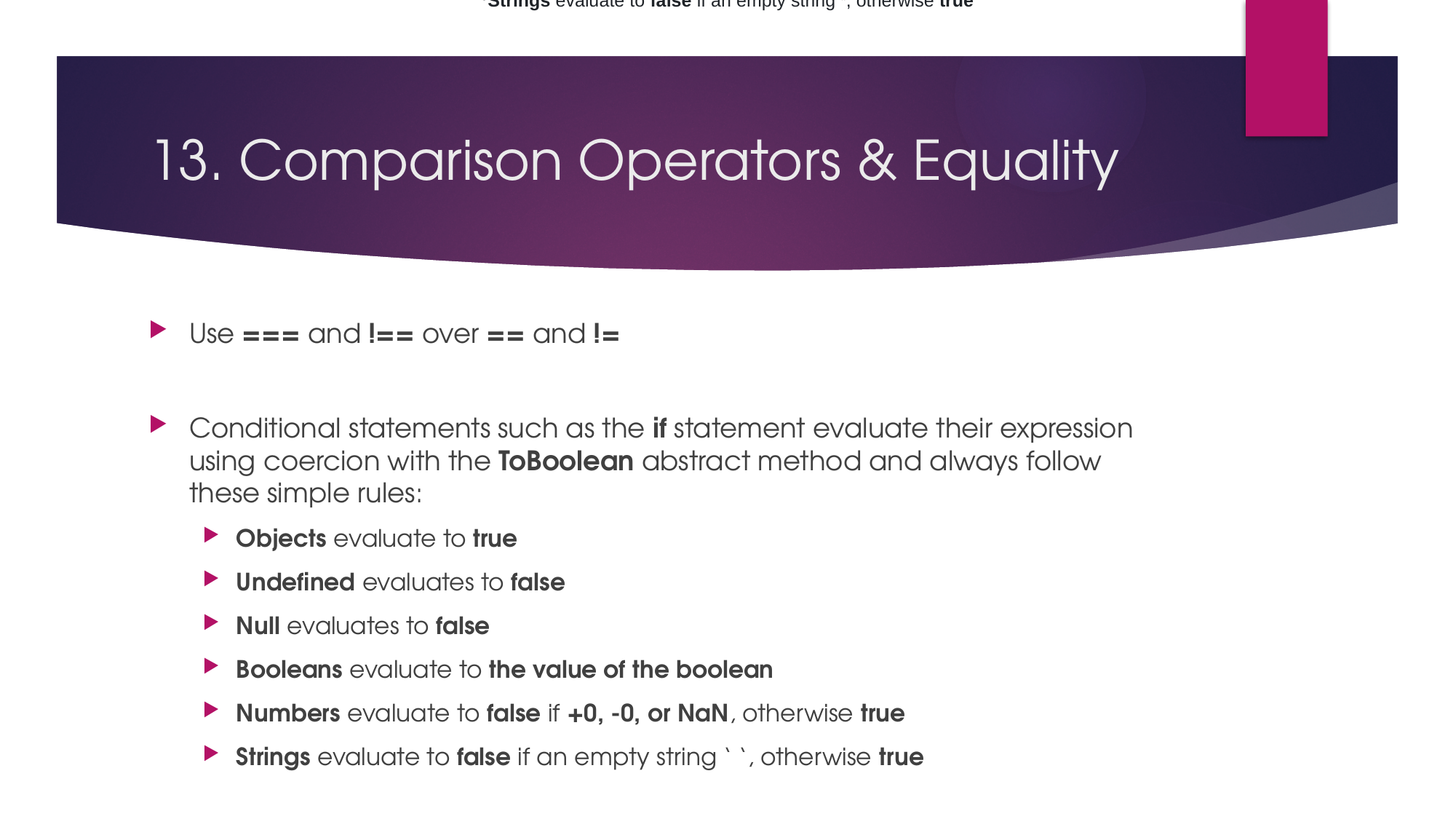

Strings evaluate to false if an empty string '', otherwise true

# 13. Comparison Operators & Equality
Use === and !== over == and !=

Conditional statements such as the if statement evaluate their expression using coercion with the ToBoolean abstract method and always follow these simple rules:
Objects evaluate to true
Undefined evaluates to false
Null evaluates to false
Booleans evaluate to the value of the boolean
Numbers evaluate to false if +0, -0, or NaN, otherwise true
Strings evaluate to false if an empty string ‘ ‘, otherwise true